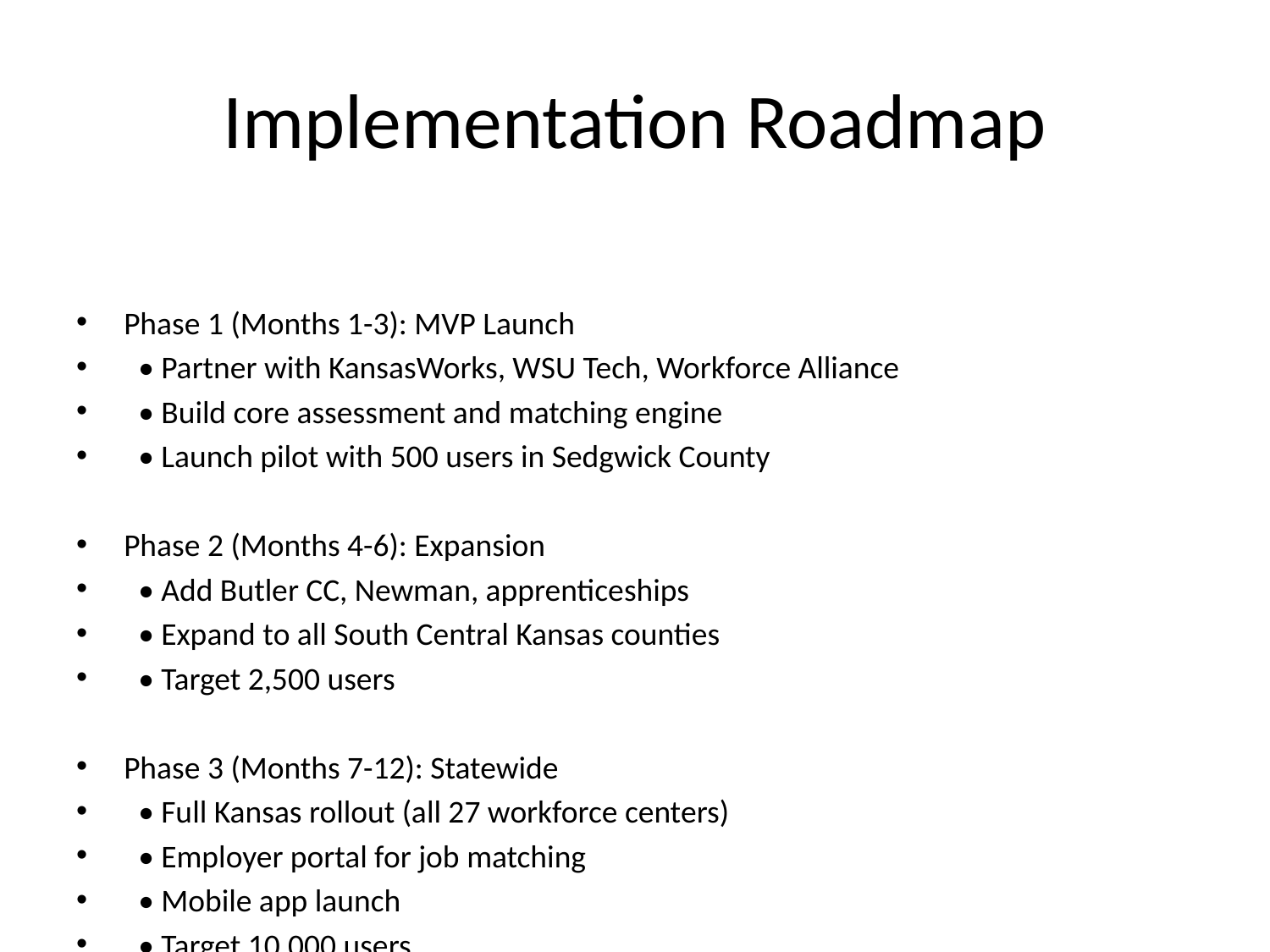

# Implementation Roadmap

Phase 1 (Months 1-3): MVP Launch
  • Partner with KansasWorks, WSU Tech, Workforce Alliance
  • Build core assessment and matching engine
  • Launch pilot with 500 users in Sedgwick County

Phase 2 (Months 4-6): Expansion
  • Add Butler CC, Newman, apprenticeships
  • Expand to all South Central Kansas counties
  • Target 2,500 users

Phase 3 (Months 7-12): Statewide
  • Full Kansas rollout (all 27 workforce centers)
  • Employer portal for job matching
  • Mobile app launch
  • Target 10,000 users